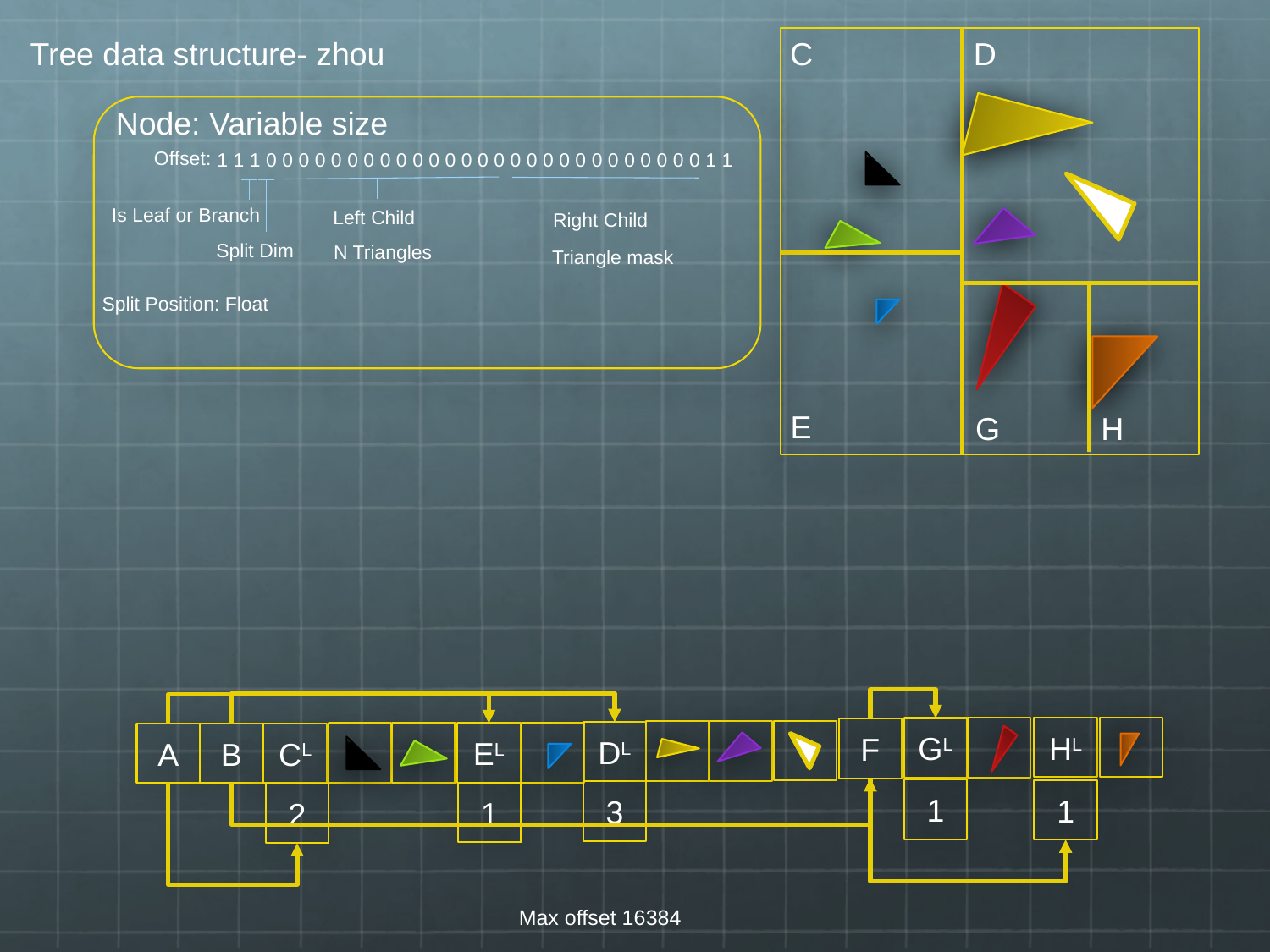

Tree data structure- zhou
C

D

Node: Variable size
Offset:
1 1 1 0 0 0 0 0 0 0 0 0 0 0 0 0 0 0 0 0 0 0 0 0 0 0 0 0 0 0 1 1

Is Leaf or Branch
Left Child
Right Child

Split Dim
N Triangles
Triangle mask
Split Position: Float

E
G
H
HL

GL
F

DL

EL

A
B
CL

1
1
3
1
2
Max offset 16384